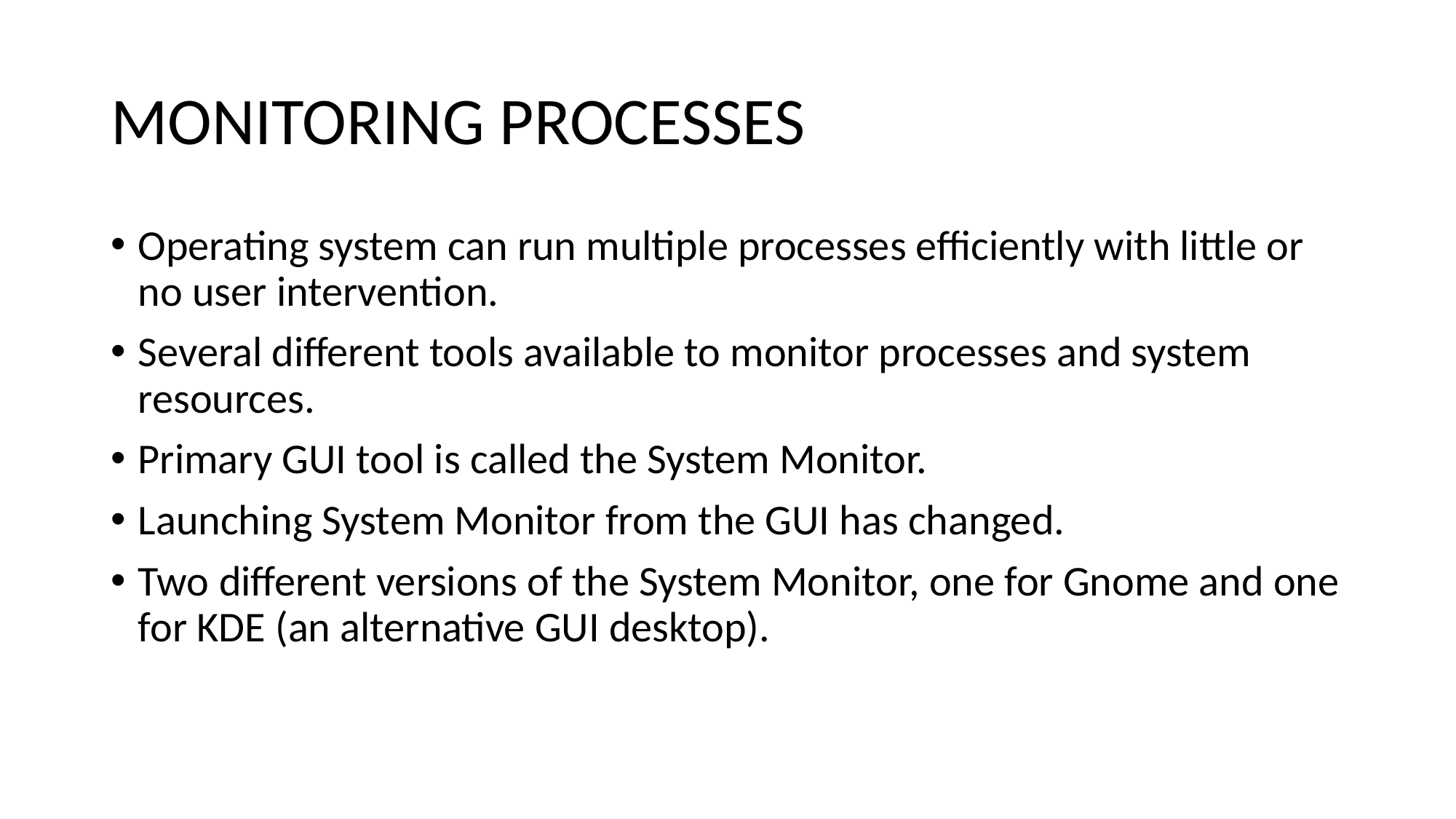

# MONITORING PROCESSES
Operating system can run multiple processes efficiently with little or no user intervention.
Several different tools available to monitor processes and system resources.
Primary GUI tool is called the System Monitor.
Launching System Monitor from the GUI has changed.
Two different versions of the System Monitor, one for Gnome and one for KDE (an alternative GUI desktop).